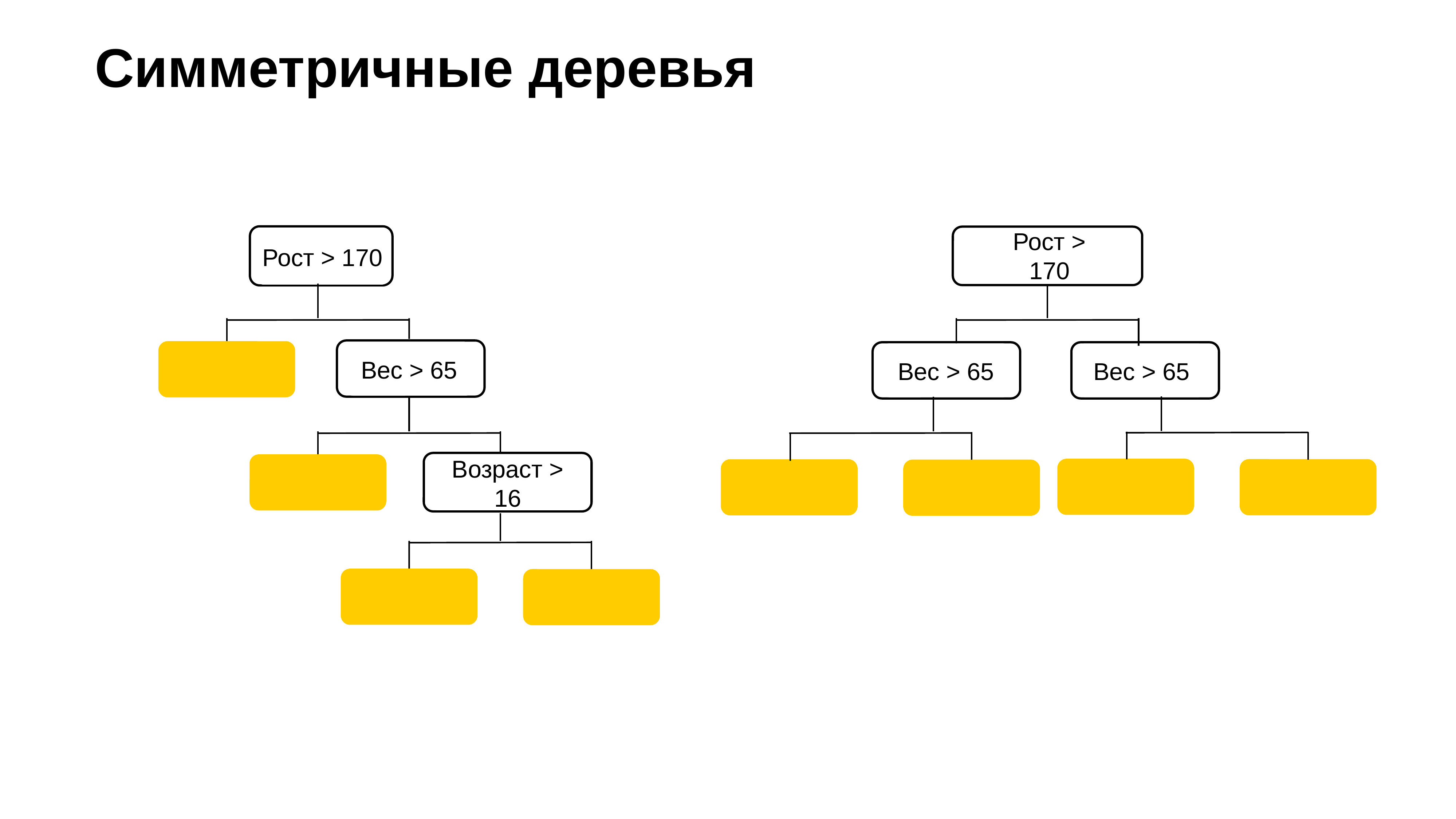

# Симметричные деревья

Рост > 170

Рост > 170

Вес > 65

Вес > 65

Вес > 65

Возраст > 16

8